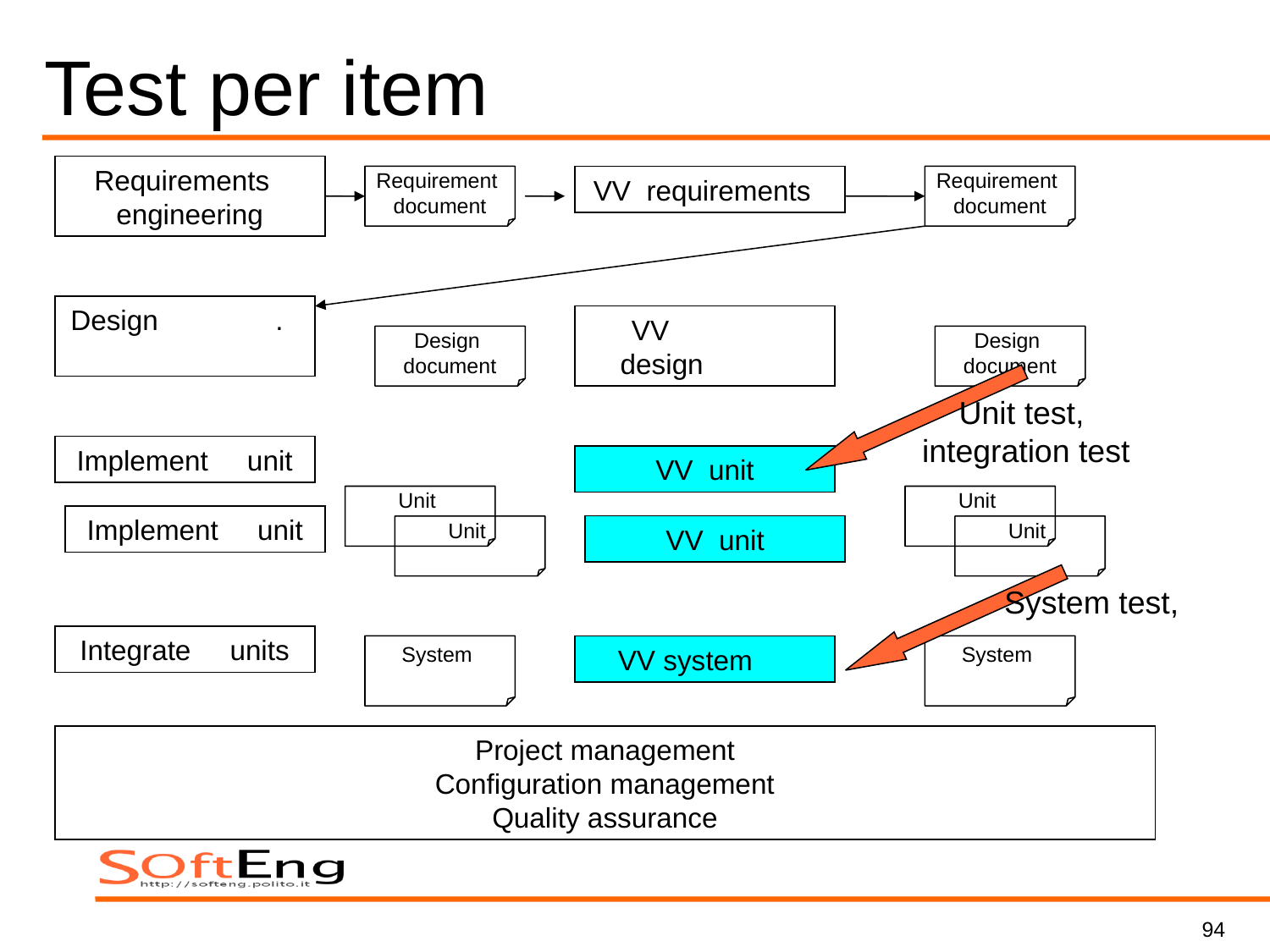

# Test per item
Requirements   engineering
Requirement
document
VV  requirements
Requirement
document

Design               .
VV               design
Design
document
Design
document
Unit test,
integration test

Implement     unit
VV  unit
Unit

Unit

Implement     unit
VV  unit
Unit

Unit

System test,

Integrate     units
System

VV system
System

Project management
Configuration management
Quality assurance
94